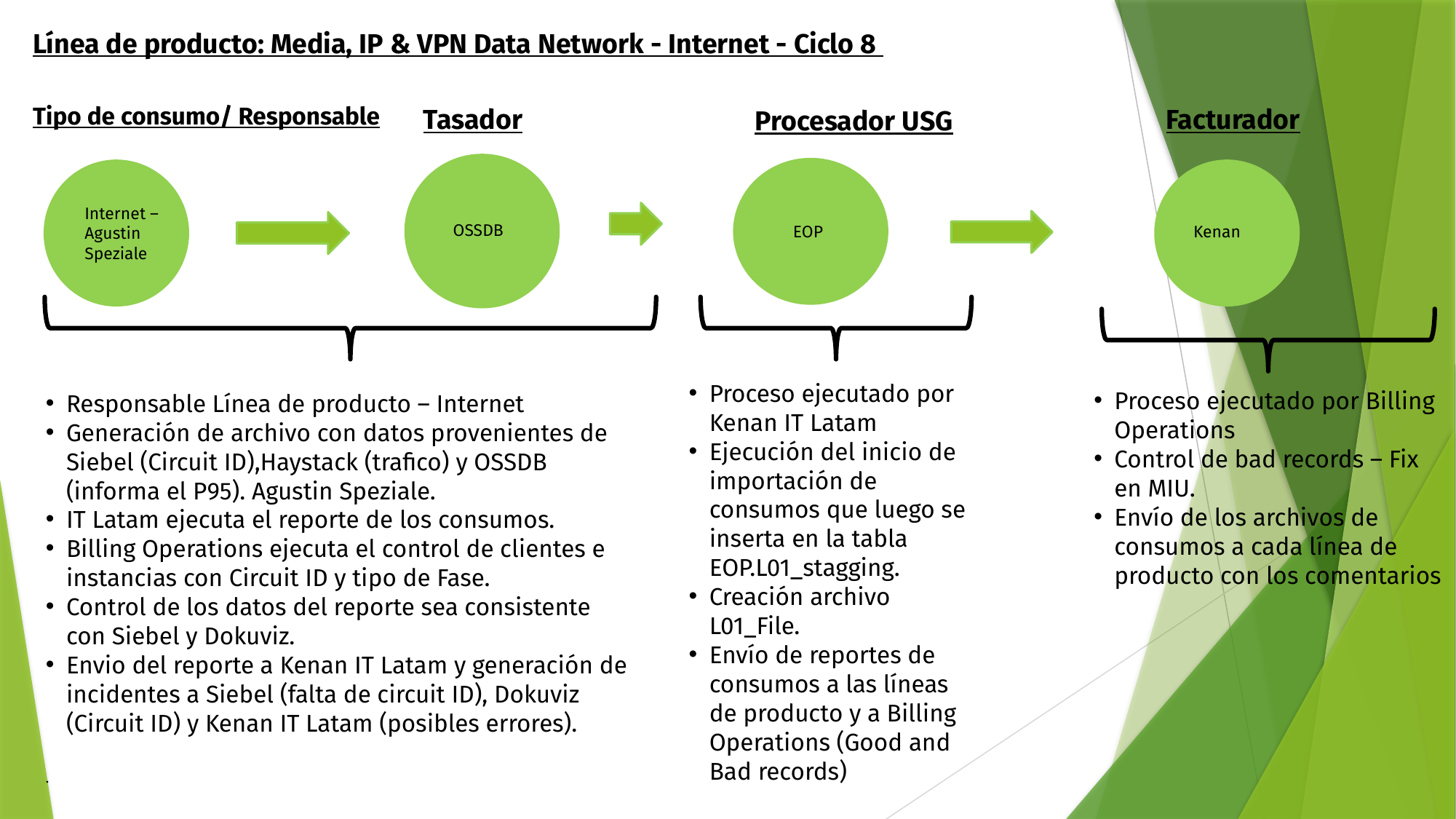

Línea de producto: Media, IP & VPN Data Network - Internet - Ciclo 8

Tipo de consumo/ Responsable
Tasador
Facturador
Procesador USG

Internet – Agustin Speziale

OSSDB
EOP
Kenan
Proceso ejecutado por Kenan IT Latam
Ejecución del inicio de importación de consumos que luego se inserta en la tabla EOP.L01_stagging.
Creación archivo L01_File.
Envío de reportes de consumos a las líneas de producto y a Billing Operations (Good and Bad records)

Proceso ejecutado por Billing Operations
Control de bad records – Fix en MIU.
Envío de los archivos de consumos a cada línea de producto con los comentarios

Responsable Línea de producto – Internet
Generación de archivo con datos provenientes de Siebel (Circuit ID),Haystack (trafico) y OSSDB (informa el P95). Agustin Speziale.
IT Latam ejecuta el reporte de los consumos.
Billing Operations ejecuta el control de clientes e instancias con Circuit ID y tipo de Fase.
Control de los datos del reporte sea consistente con Siebel y Dokuviz.
Envio del reporte a Kenan IT Latam y generación de incidentes a Siebel (falta de circuit ID), Dokuviz (Circuit ID) y Kenan IT Latam (posibles errores).

.